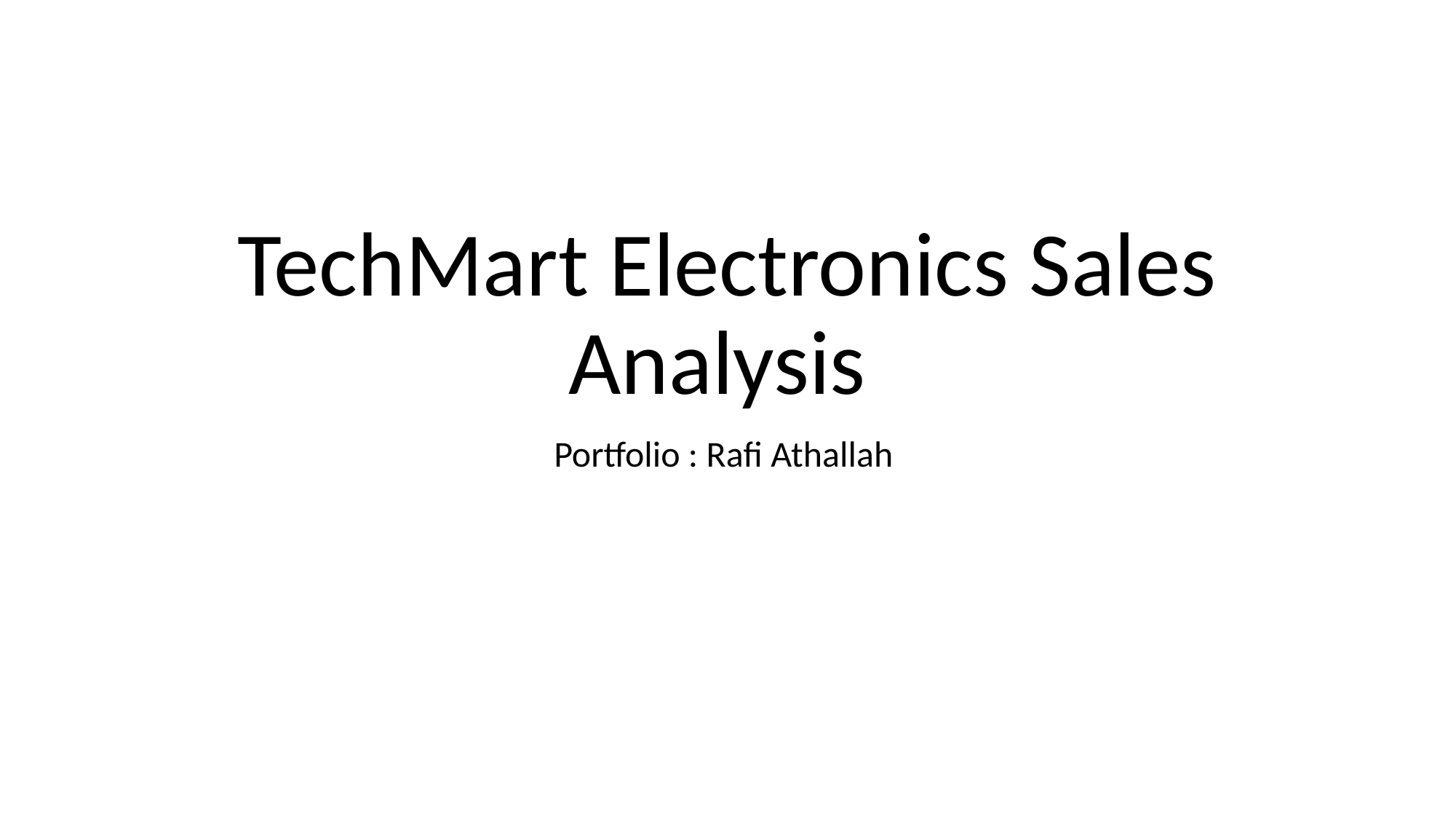

# TechMart Electronics Sales Analysis
Portfolio : Rafi Athallah